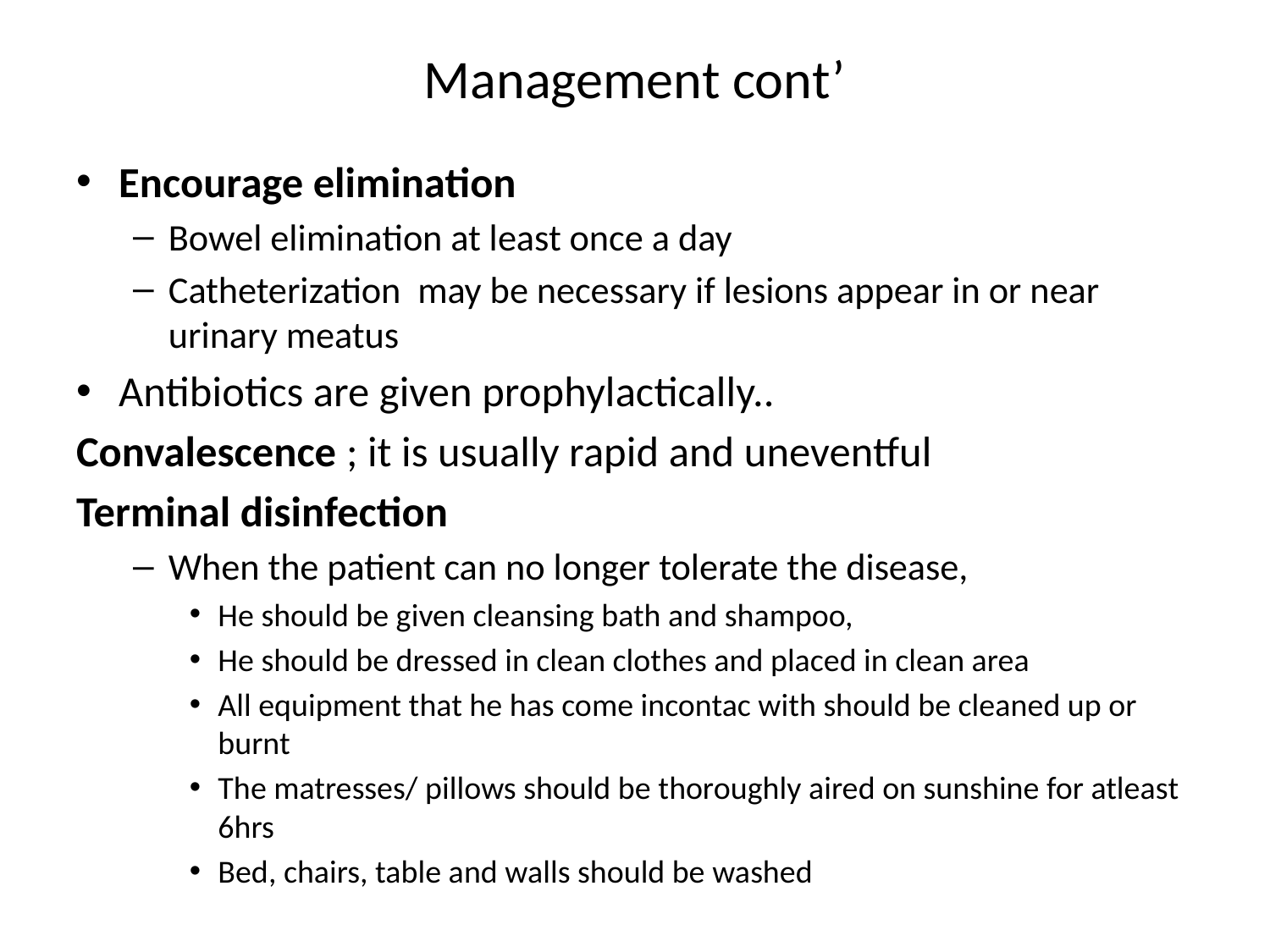

# Management cont’
Encourage elimination
Bowel elimination at least once a day
Catheterization  may be necessary if lesions appear in or near urinary meatus
Antibiotics are given prophylactically..
Convalescence ; it is usually rapid and uneventful
Terminal disinfection
When the patient can no longer tolerate the disease,
He should be given cleansing bath and shampoo,
He should be dressed in clean clothes and placed in clean area
All equipment that he has come incontac with should be cleaned up or burnt
The matresses/ pillows should be thoroughly aired on sunshine for atleast 6hrs
Bed, chairs, table and walls should be washed